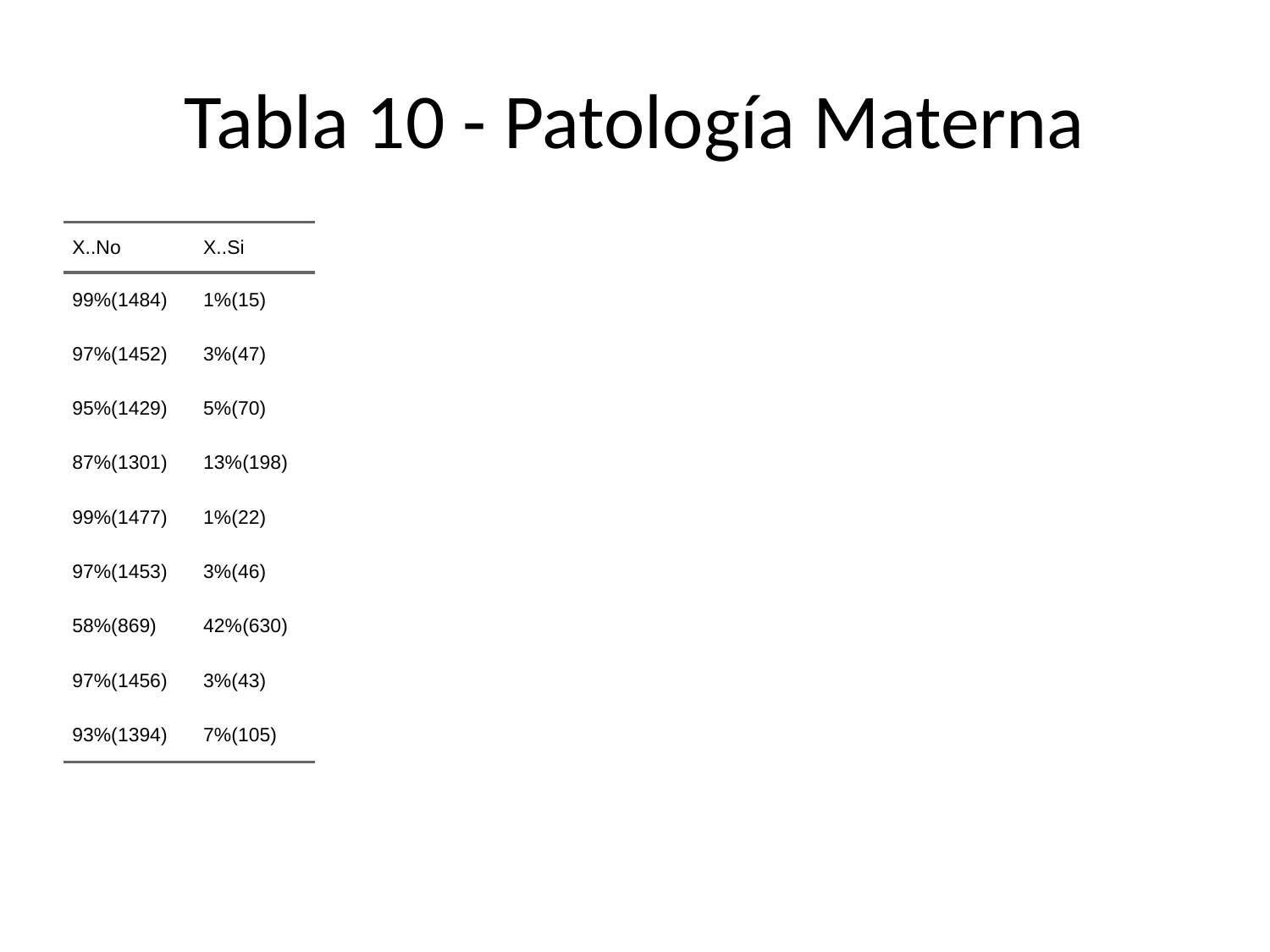

# Tabla 10 - Patología Materna
| X..No | X..Si |
| --- | --- |
| 99%(1484) | 1%(15) |
| 97%(1452) | 3%(47) |
| 95%(1429) | 5%(70) |
| 87%(1301) | 13%(198) |
| 99%(1477) | 1%(22) |
| 97%(1453) | 3%(46) |
| 58%(869) | 42%(630) |
| 97%(1456) | 3%(43) |
| 93%(1394) | 7%(105) |